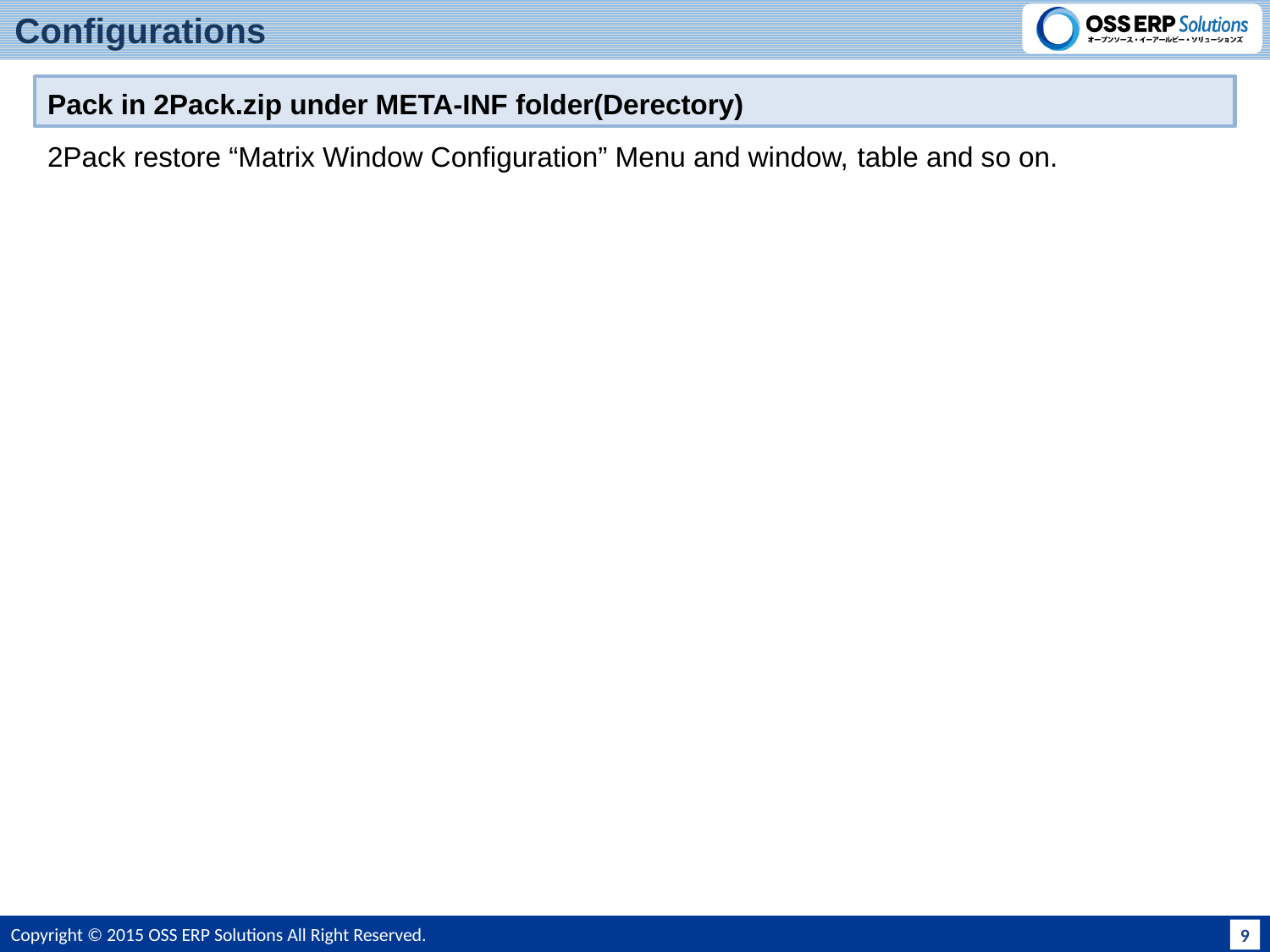

# Configurations
Pack in 2Pack.zip under META-INF folder(Derectory)
2Pack restore “Matrix Window Configuration” Menu and window, table and so on.